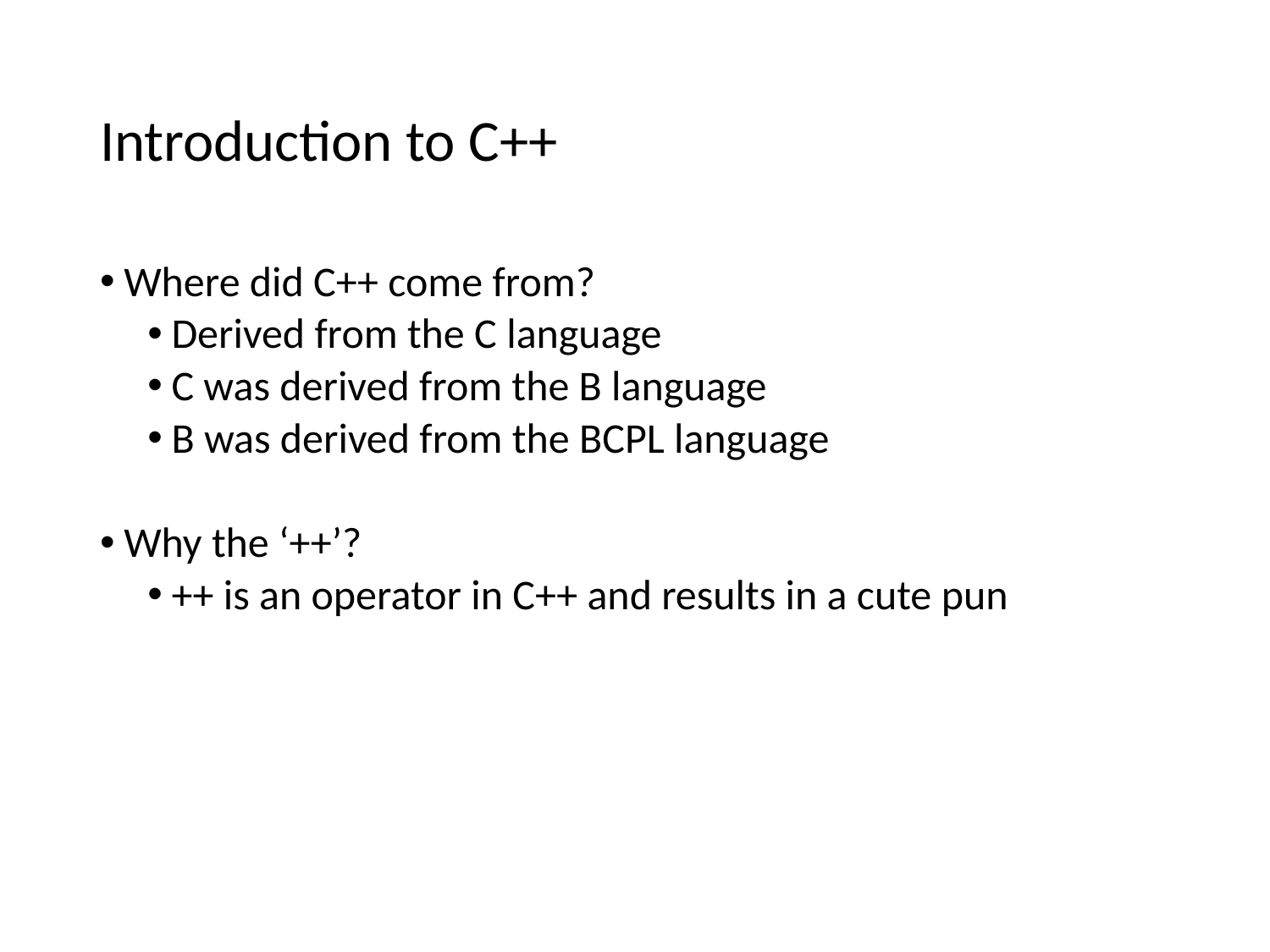

# Introduction to C++
Where did C++ come from?
Derived from the C language
C was derived from the B language
B was derived from the BCPL language
Why the ‘++’?
++ is an operator in C++ and results in a cute pun